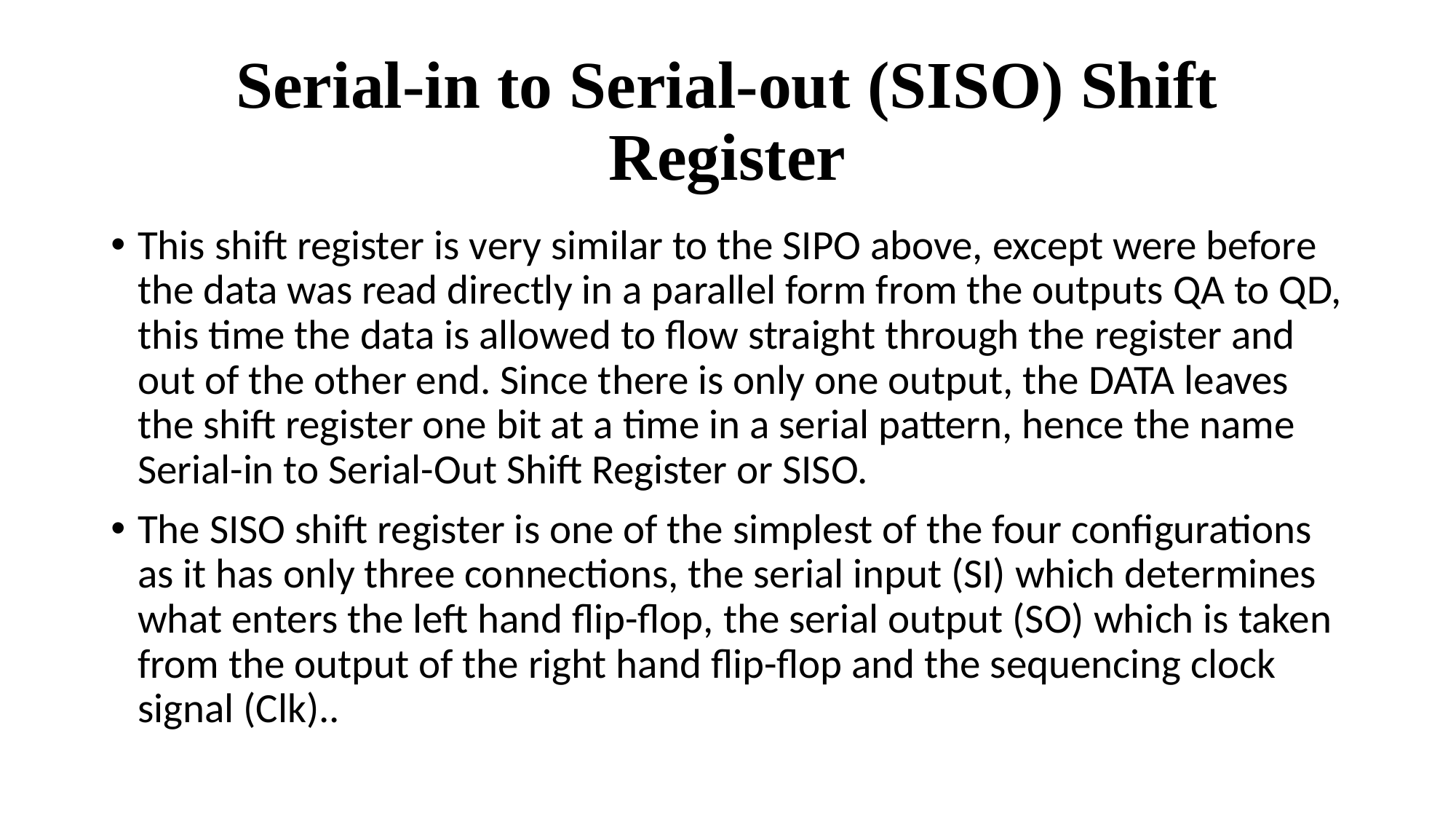

# Serial-in to Serial-out (SISO) Shift Register
This shift register is very similar to the SIPO above, except were before the data was read directly in a parallel form from the outputs QA to QD, this time the data is allowed to flow straight through the register and out of the other end. Since there is only one output, the DATA leaves the shift register one bit at a time in a serial pattern, hence the name Serial-in to Serial-Out Shift Register or SISO.
The SISO shift register is one of the simplest of the four configurations as it has only three connections, the serial input (SI) which determines what enters the left hand flip-flop, the serial output (SO) which is taken from the output of the right hand flip-flop and the sequencing clock signal (Clk)..